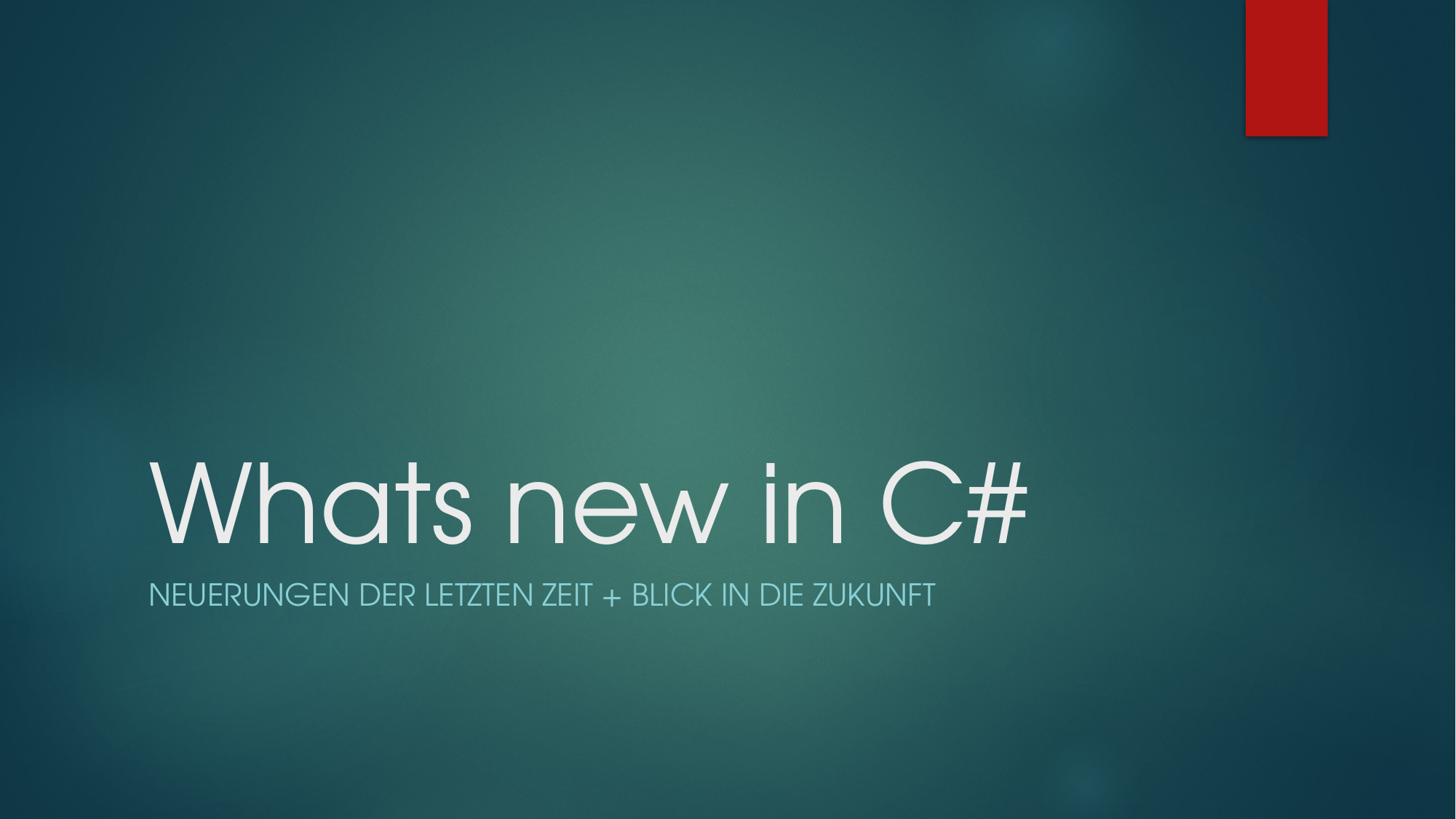

# Whats new in C#
Neuerungen der letzten zeit + Blick in die zukunft